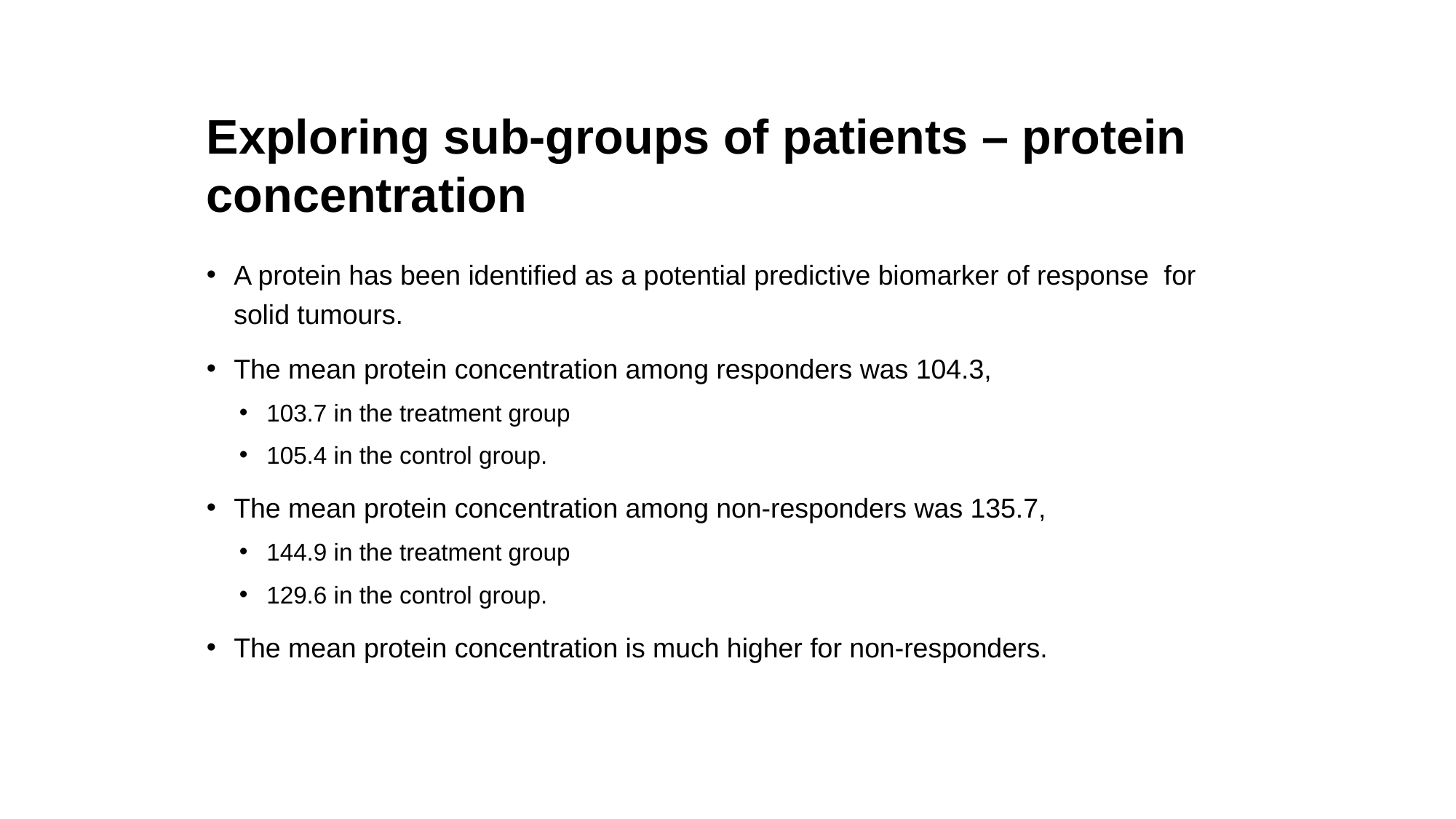

# Exploring sub-groups of patients – protein concentration
A protein has been identified as a potential predictive biomarker of response  for solid tumours.
The mean protein concentration among responders was 104.3,
103.7 in the treatment group
105.4 in the control group.
The mean protein concentration among non-responders was 135.7,
144.9 in the treatment group
129.6 in the control group.
The mean protein concentration is much higher for non-responders.